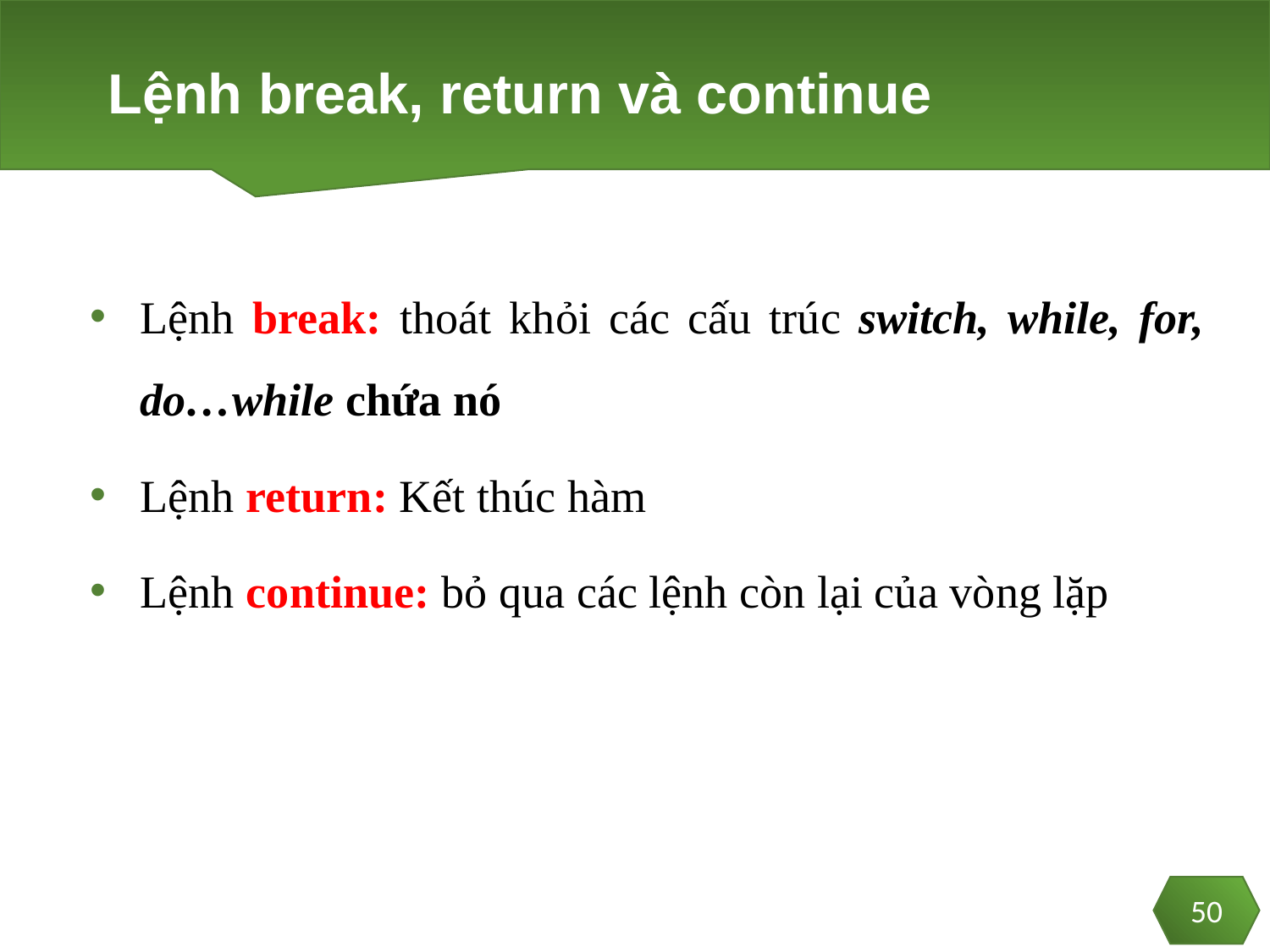

# Lệnh break, return và continue
Lệnh break: thoát khỏi các cấu trúc switch, while, for, do…while chứa nó
Lệnh return: Kết thúc hàm
Lệnh continue: bỏ qua các lệnh còn lại của vòng lặp